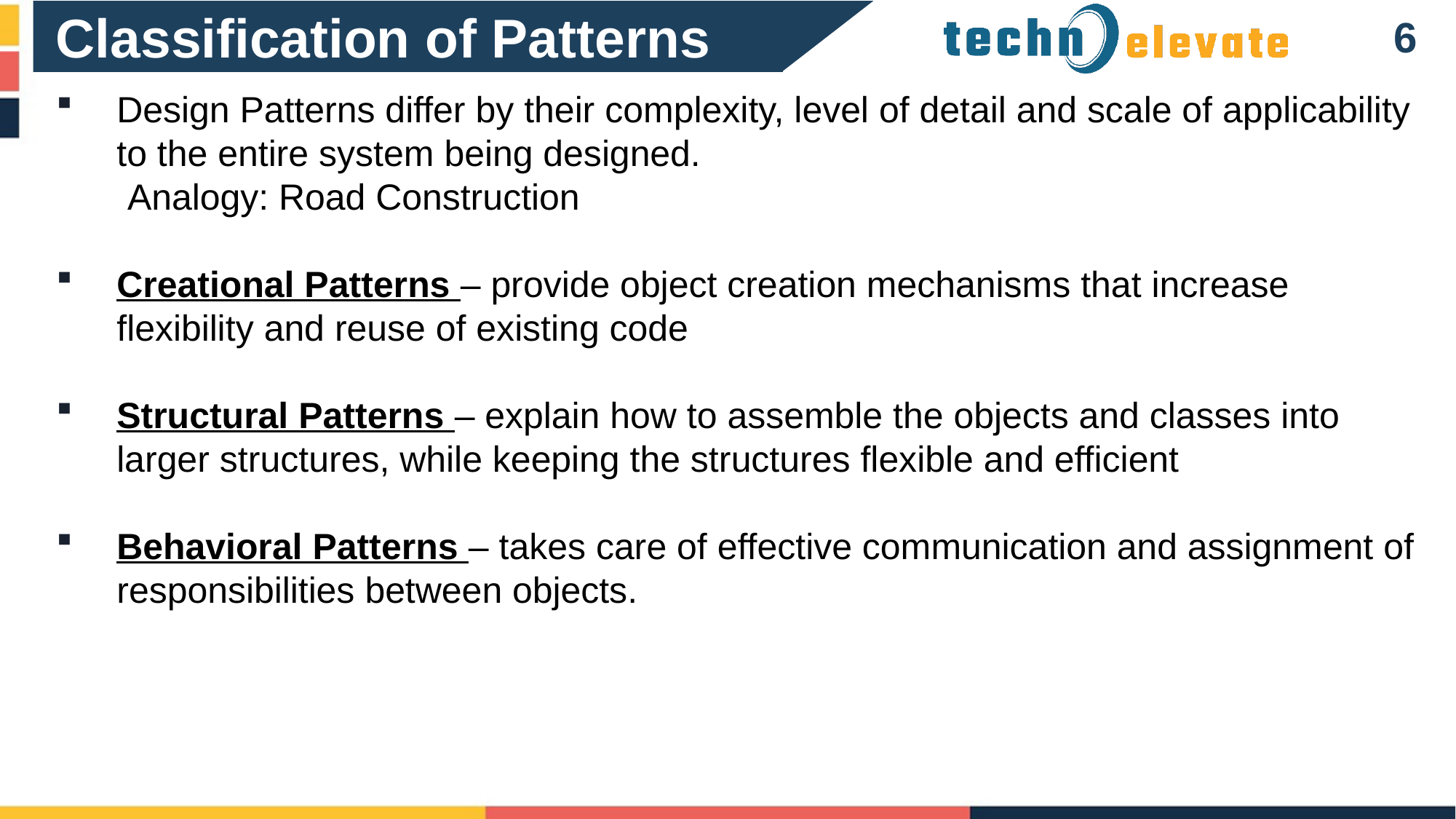

Classification of Patterns
6
Design Patterns differ by their complexity, level of detail and scale of applicability to the entire system being designed.
       Analogy: Road Construction

Creational Patterns – provide object creation mechanisms that increase flexibility and reuse of existing code

Structural Patterns – explain how to assemble the objects and classes into larger structures, while keeping the structures flexible and efficient

Behavioral Patterns – takes care of effective communication and assignment of responsibilities between objects.